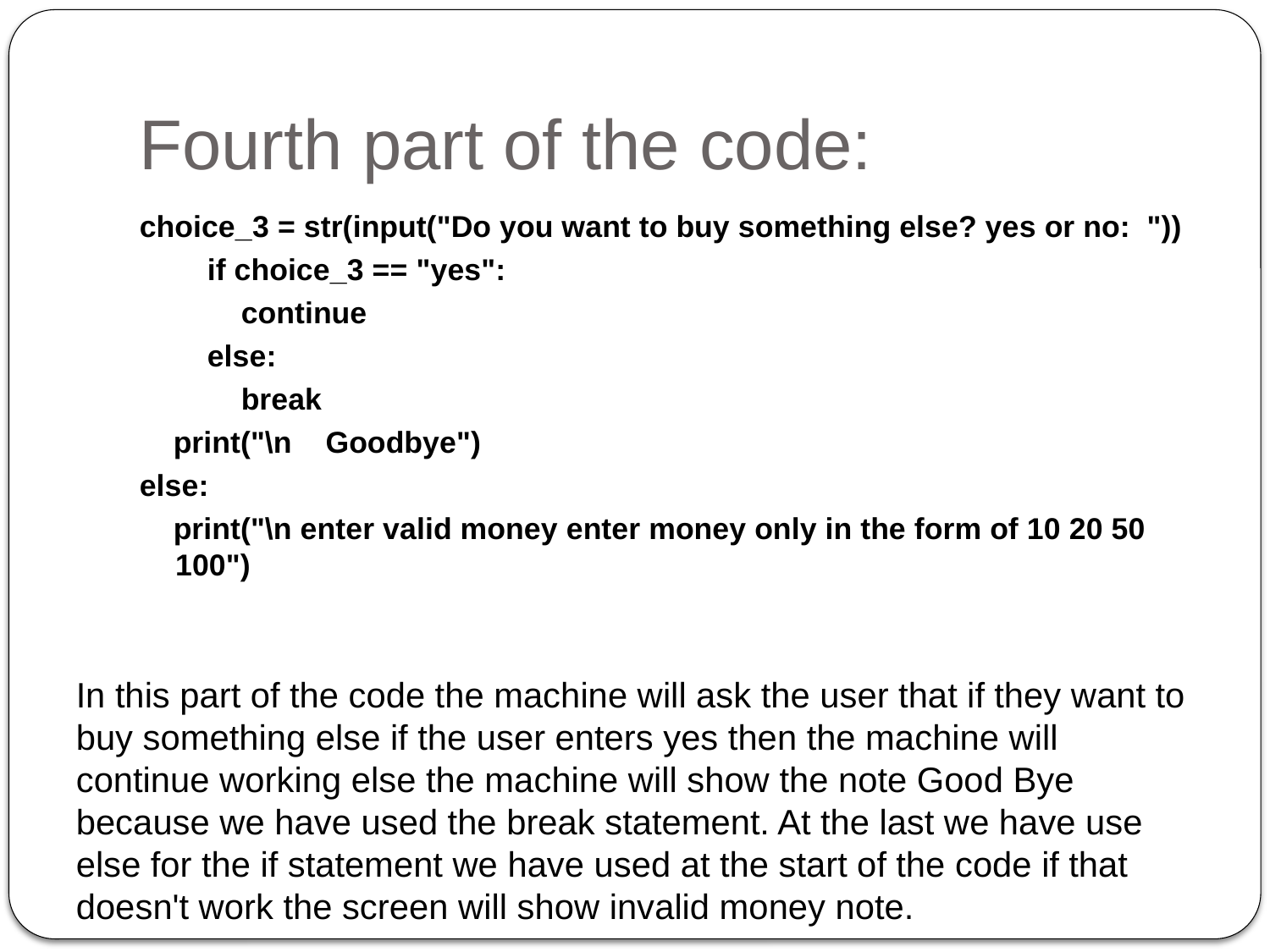

# Fourth part of the code:
choice_3 = str(input("Do you want to buy something else? yes or no:  "))
        if choice_3 == "yes":
            continue
        else:
            break
    print("\n    Goodbye")
else:
    print("\n enter valid money enter money only in the form of 10 20 50 100")

In this part of the code the machine will ask the user that if they want to buy something else if the user enters yes then the machine will continue working else the machine will show the note Good Bye because we have used the break statement. At the last we have use else for the if statement we have used at the start of the code if that doesn't work the screen will show invalid money note.